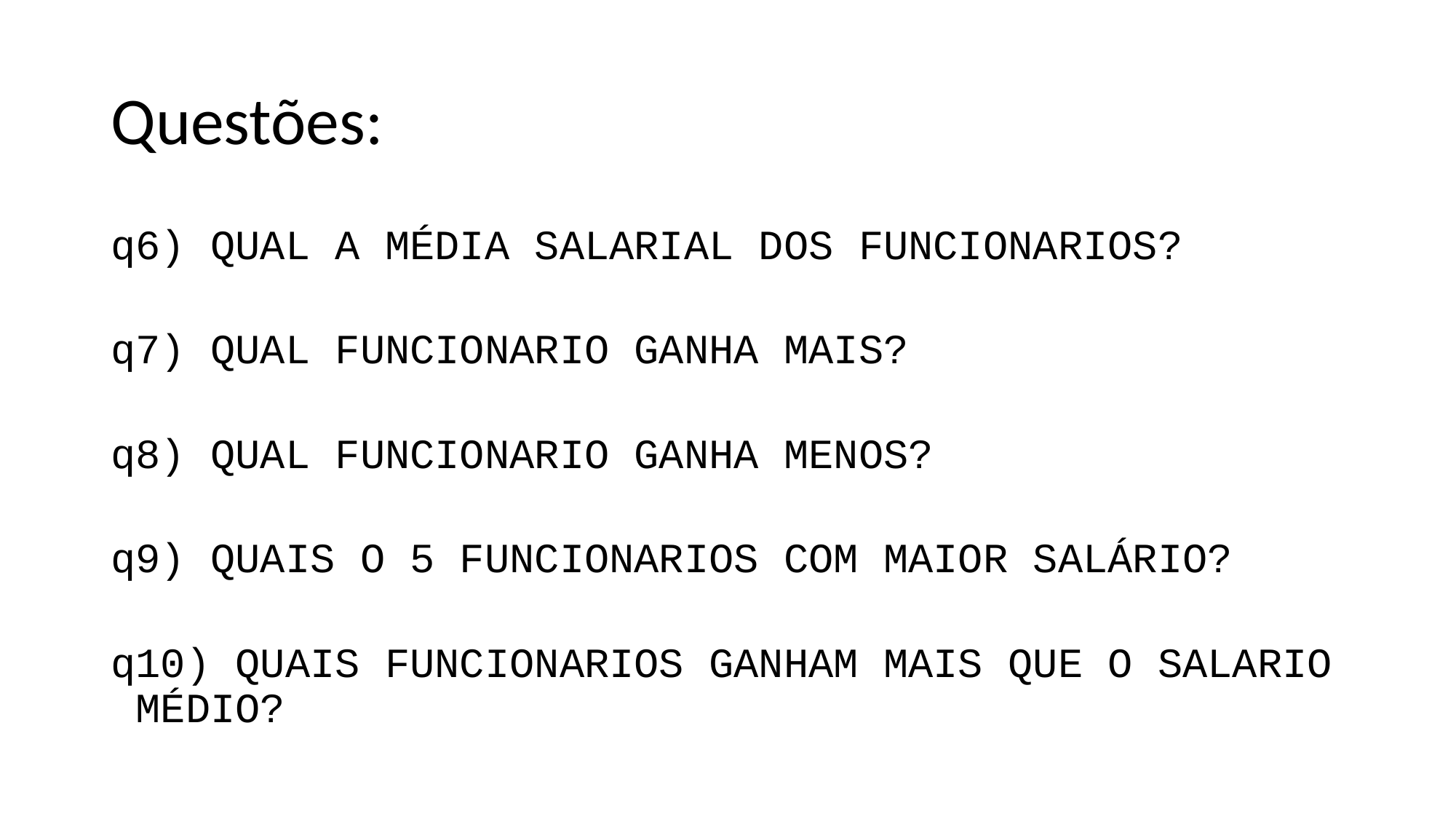

# Questões:
q6) QUAL A MÉDIA SALARIAL DOS FUNCIONARIOS?
q7) QUAL FUNCIONARIO GANHA MAIS?
q8) QUAL FUNCIONARIO GANHA MENOS?
q9) QUAIS O 5 FUNCIONARIOS COM MAIOR SALÁRIO?
q10) QUAIS FUNCIONARIOS GANHAM MAIS QUE O SALARIO MÉDIO?